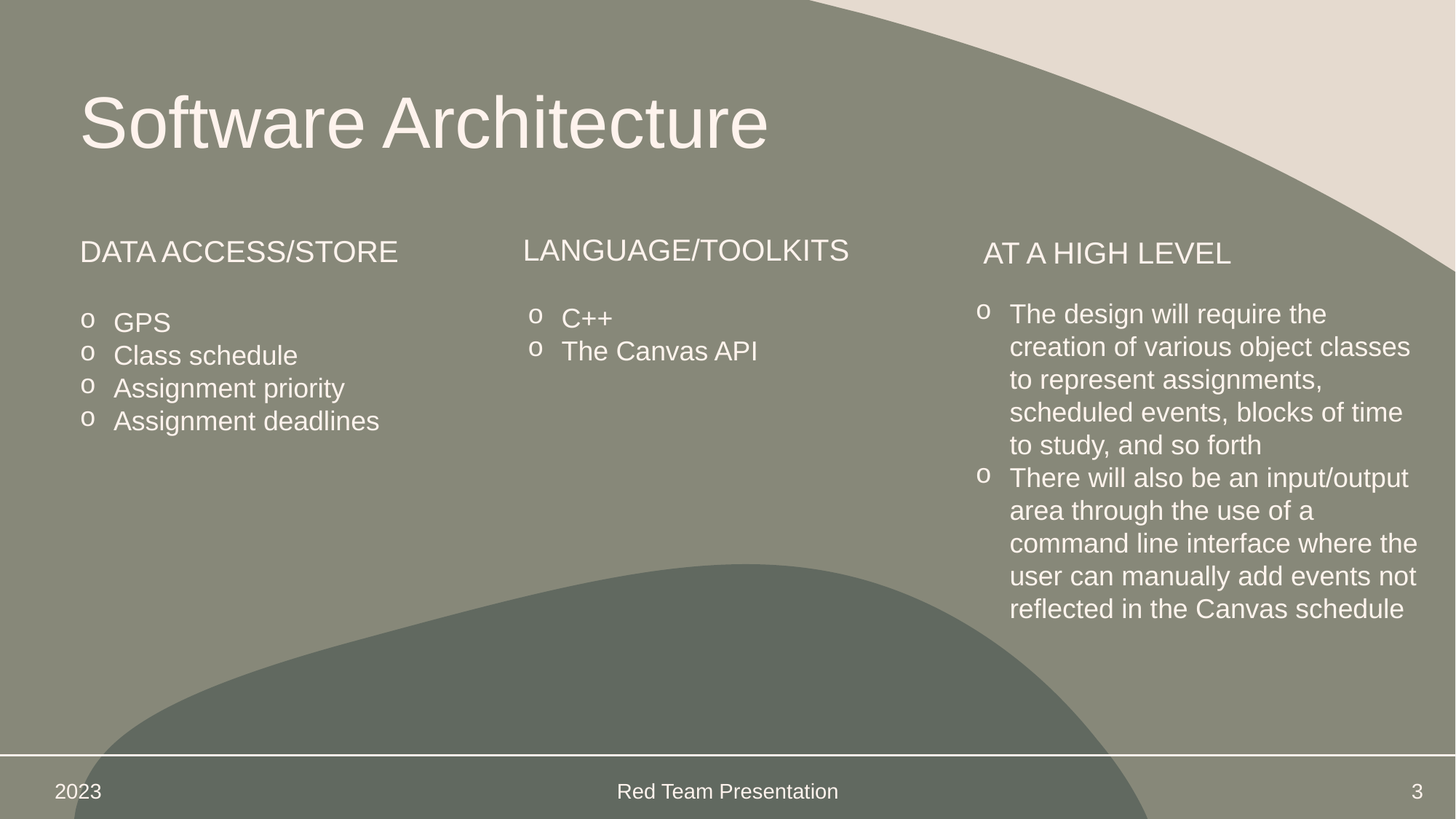

# Software Architecture
Language/Toolkits
Data access/store
At a high level
The design will require the creation of various object classes to represent assignments, scheduled events, blocks of time to study, and so forth
There will also be an input/output area through the use of a command line interface where the user can manually add events not reflected in the Canvas schedule
C++
The Canvas API

GPS
Class schedule
Assignment priority
Assignment deadlines

2023
Red Team Presentation
3